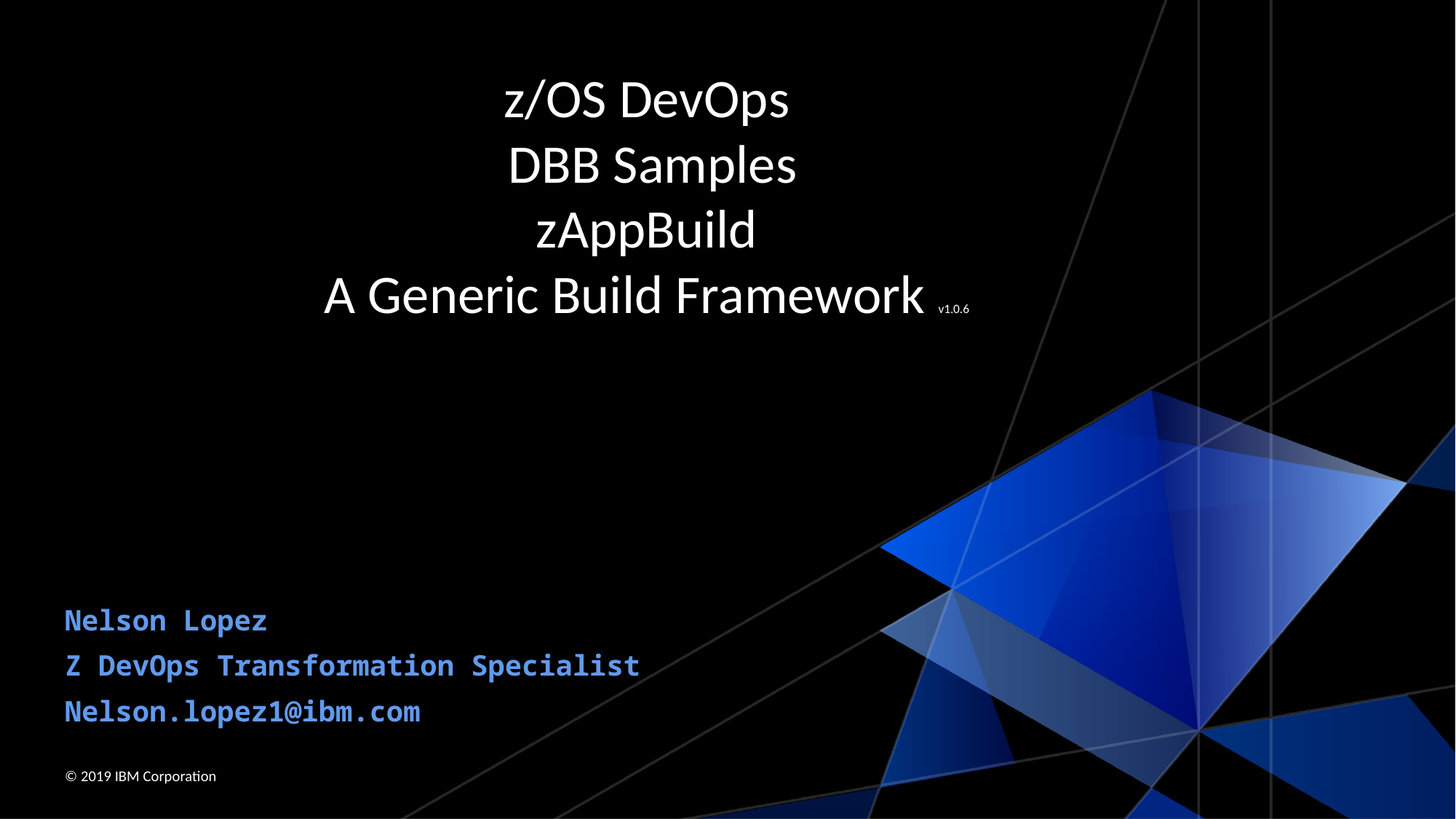

# z/OS DevOps DBB Samples zAppBuild A Generic Build Framework v1.0.6
Nelson Lopez
Z DevOps Transformation Specialist
Nelson.lopez1@ibm.com